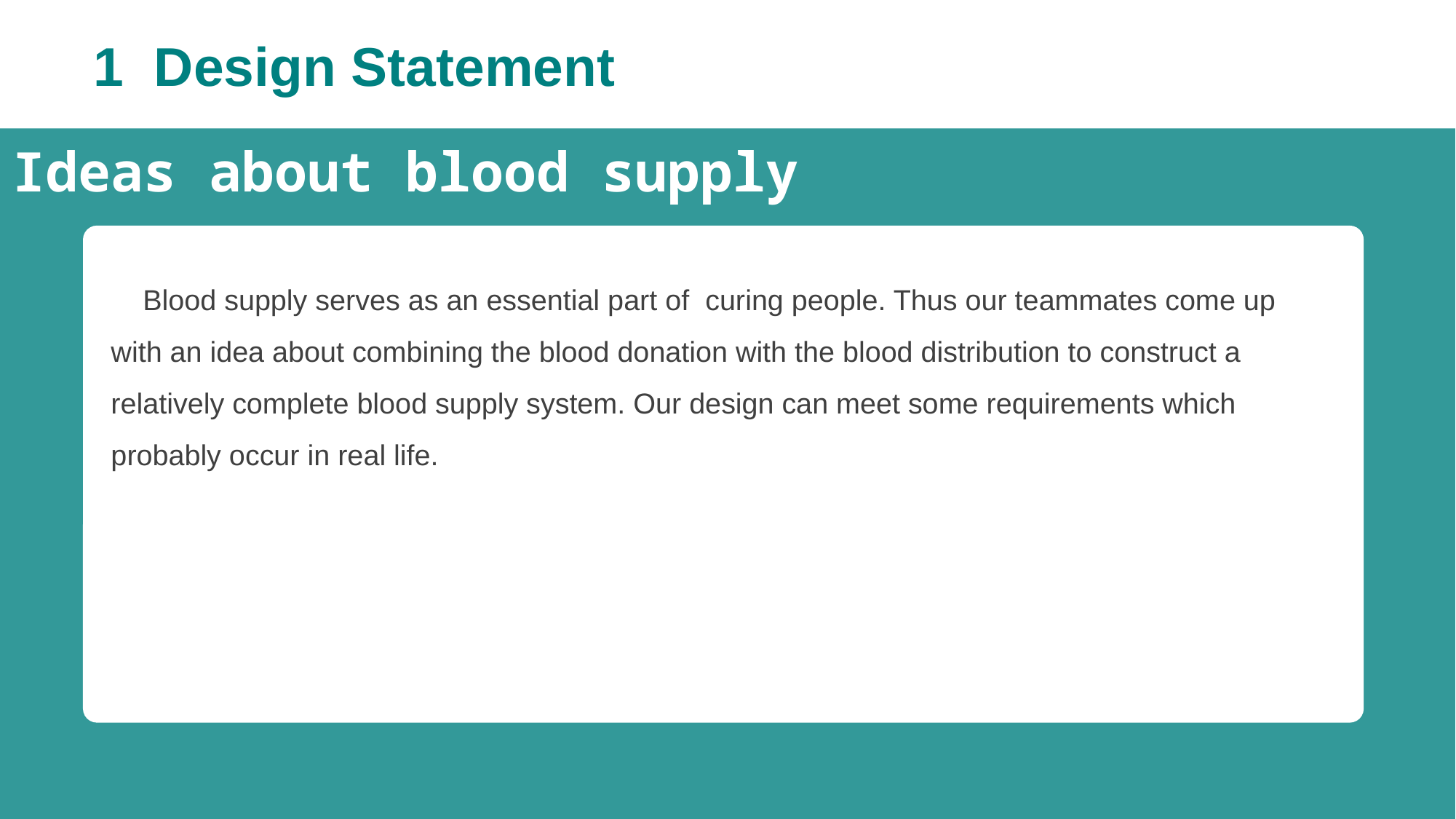

1  Design Statement

Ideas about blood supply

    Blood supply serves as an essential part of  curing people. Thus our teammates come up with an idea about combining the blood donation with the blood distribution to construct a relatively complete blood supply system. Our design can meet some requirements which probably occur in real life.